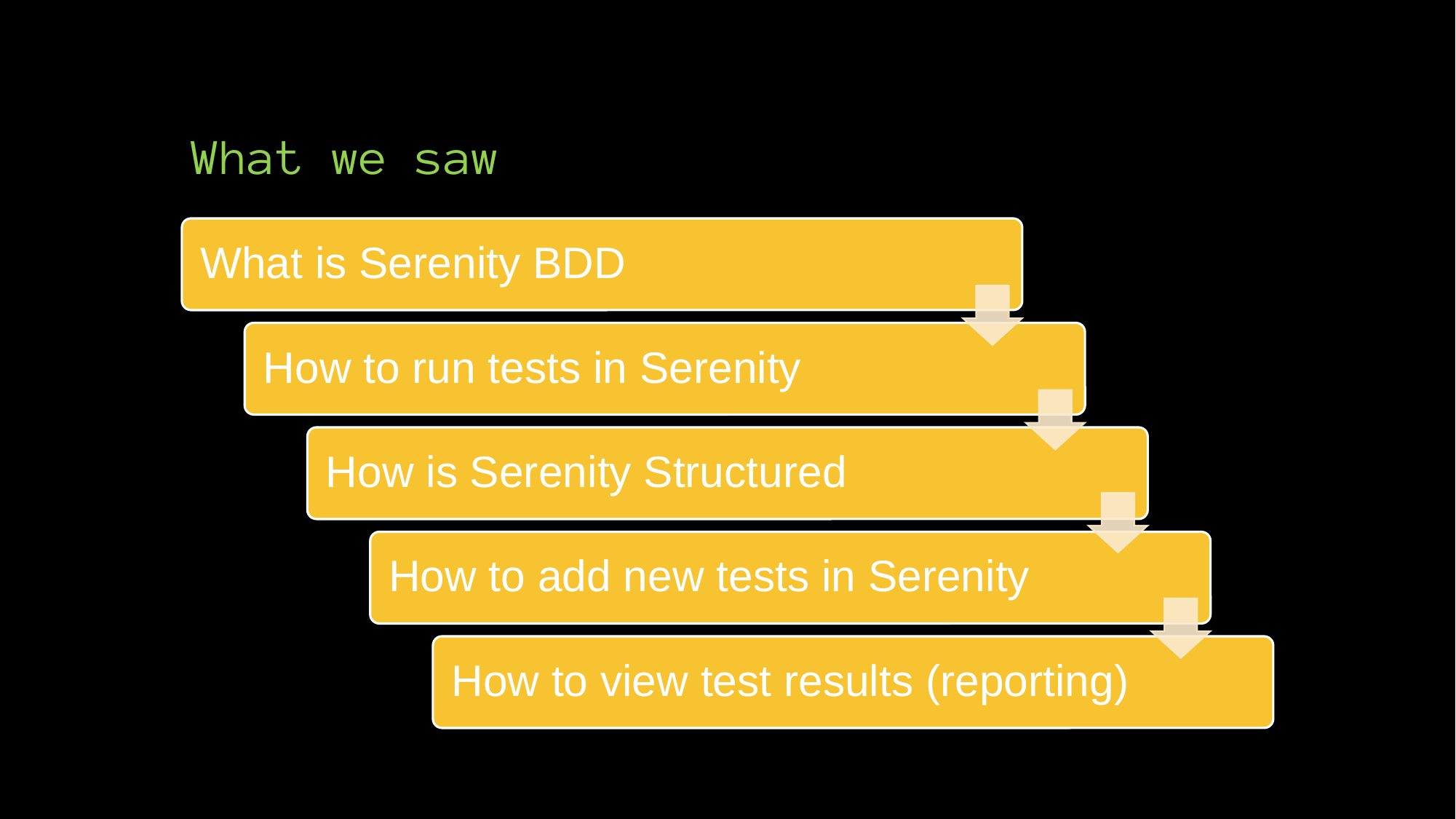

# What we saw
What is Serenity BDD
How to run tests in Serenity
How is Serenity Structured
How to add new tests in Serenity
How to view test results (reporting)